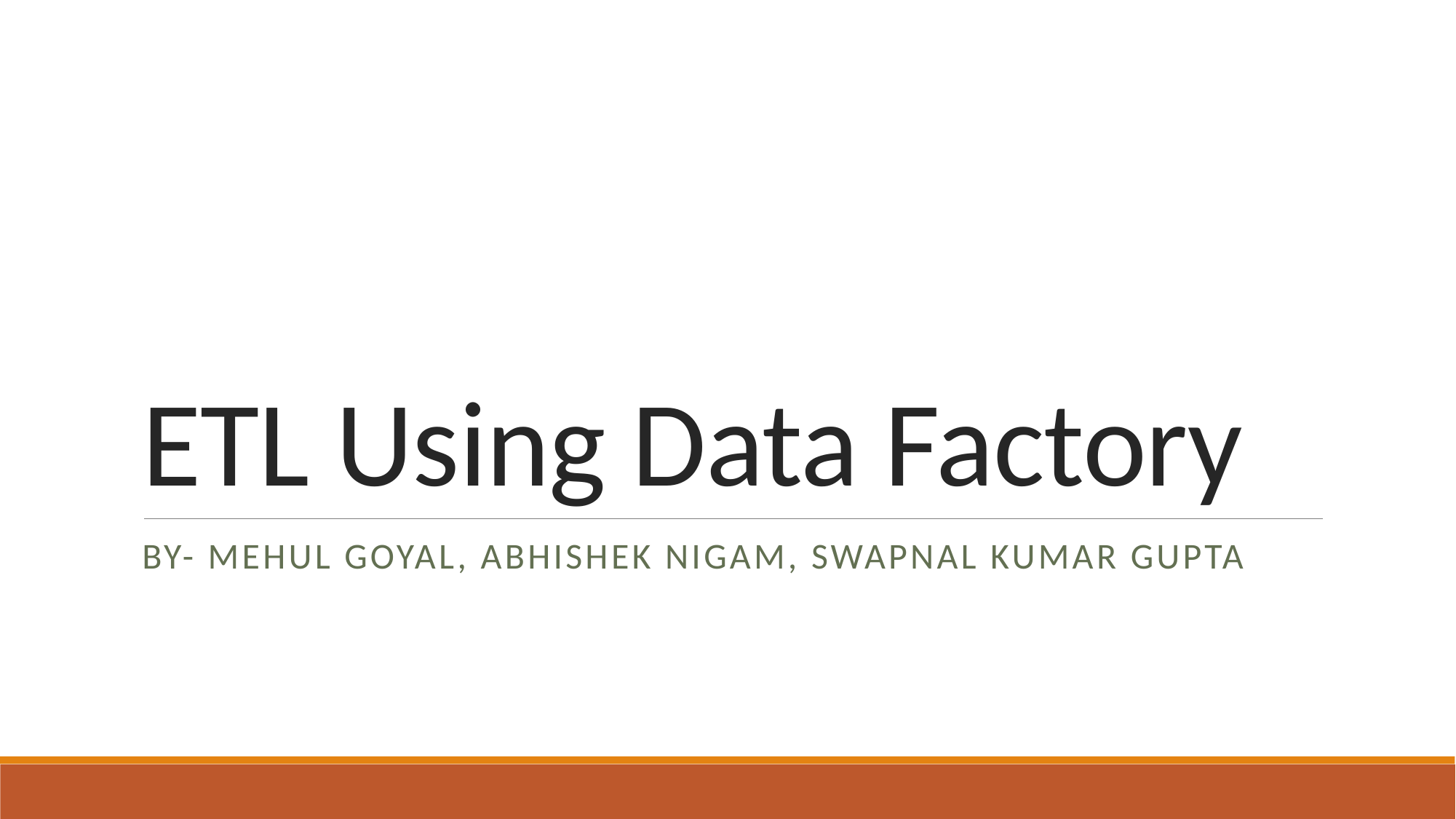

# ETL Using Data Factory
By- mehul goyal, Abhishek Nigam, Swapnal Kumar gupta